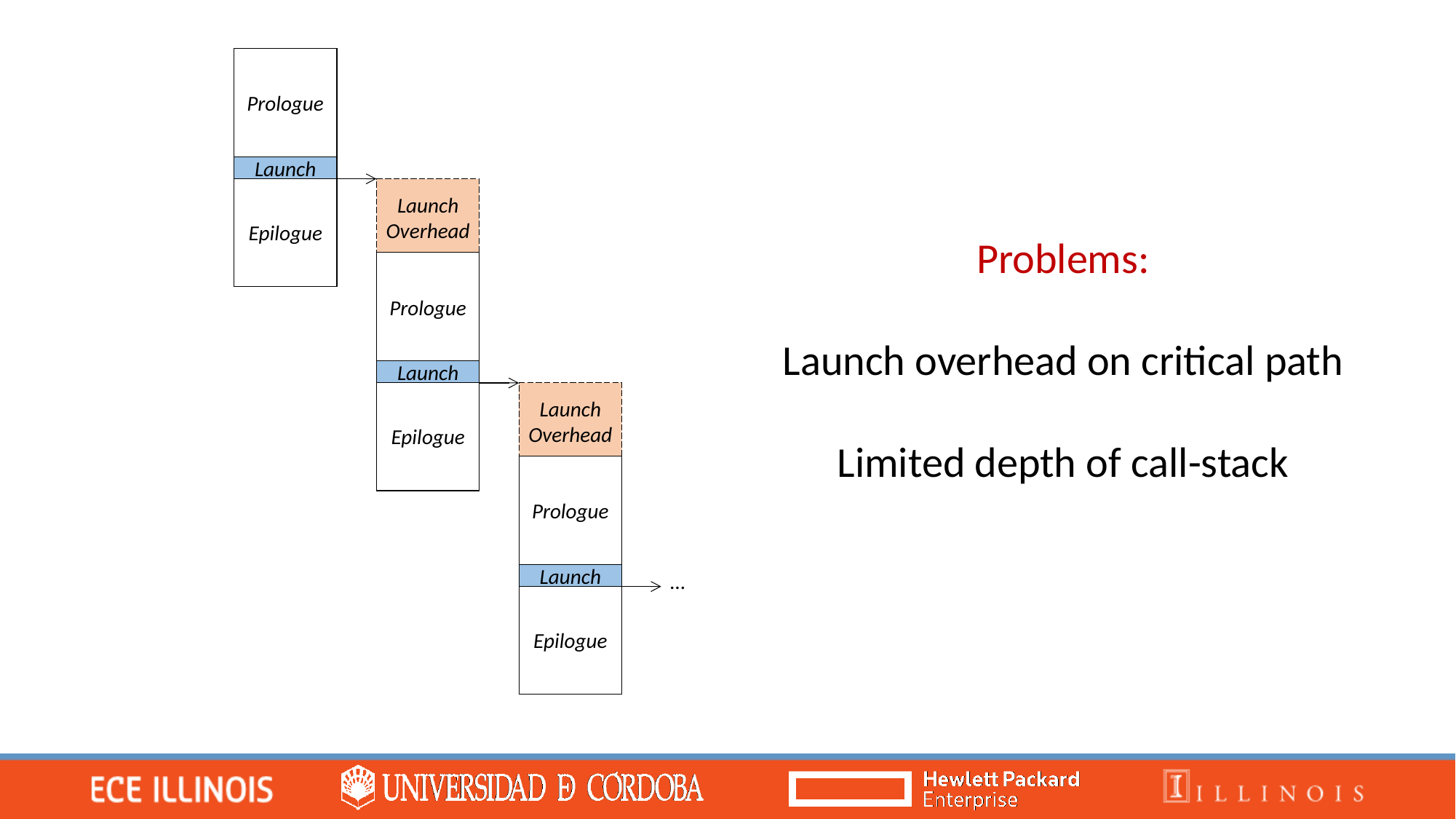

Prologue
Launch
Epilogue
Launch Overhead
Prologue
Launch
Epilogue
Problems:

Launch overhead on critical path

Limited depth of call-stack
Launch Overhead
Prologue
Launch
Epilogue
…